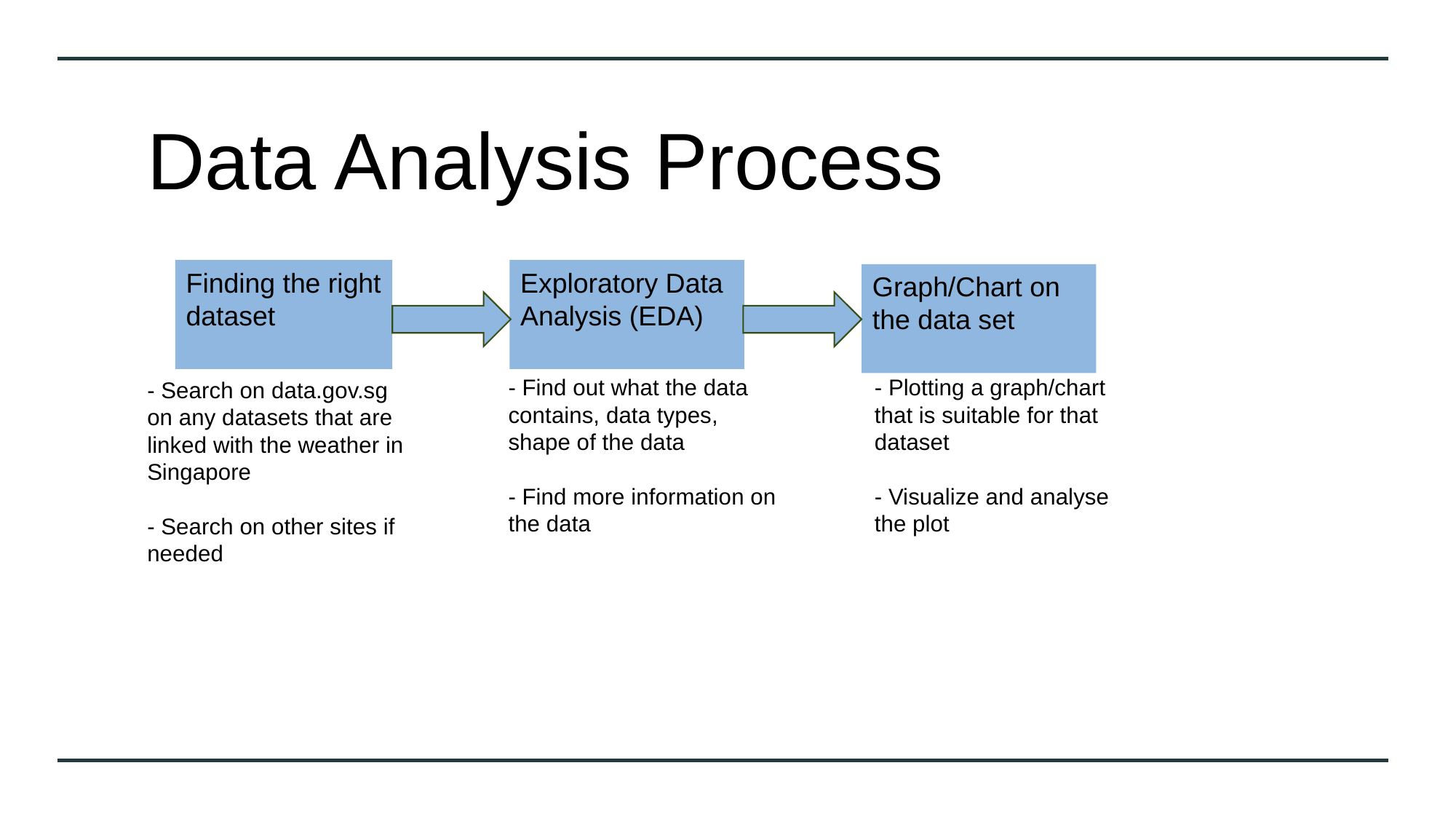

# Data Analysis Process
Finding the right dataset

Exploratory Data Analysis (EDA)

Graph/Chart on the data set

- Find out what the data contains, data types, shape of the data

- Find more information on the data
- Plotting a graph/chart that is suitable for that dataset

- Visualize and analyse the plot
- Search on data.gov.sg on any datasets that are linked with the weather in Singapore

- Search on other sites if needed